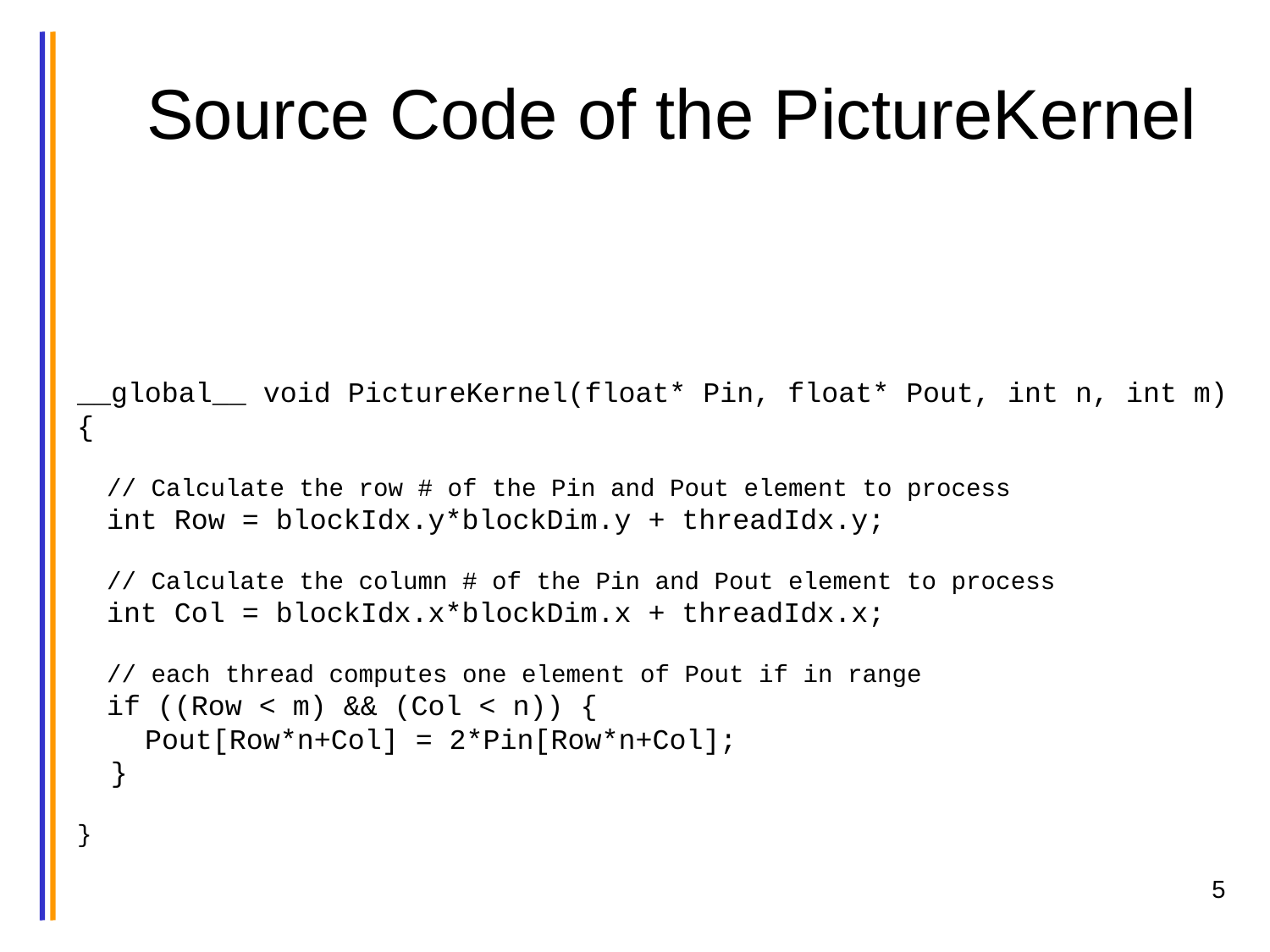

# Source Code of the PictureKernel

__global__ void PictureKernel(float* Pin, float* Pout, int n, int m)
{

  // Calculate the row # of the Pin and Pout element to process
  int Row = blockIdx.y*blockDim.y + threadIdx.y;

  // Calculate the column # of the Pin and Pout element to process
  int Col = blockIdx.x*blockDim.x + threadIdx.x;

  // each thread computes one element of Pout if in range
  if ((Row < m) && (Col < n)) {
    Pout[Row*n+Col] = 2*Pin[Row*n+Col];
  }

}
5